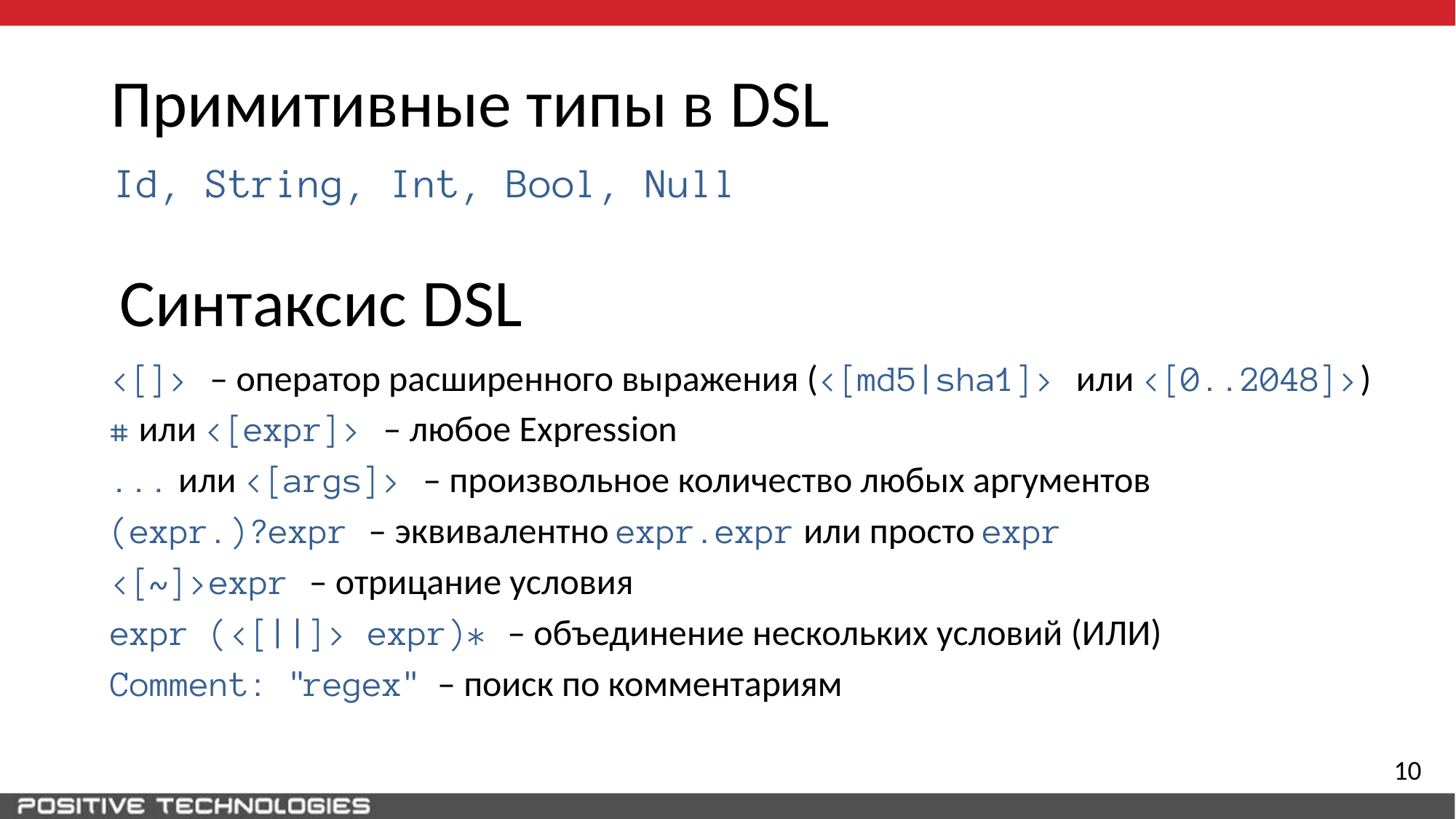

Примитивные типы в DSL
  Id, String, Int, Bool, Null
# Синтаксис DSL
<[]> – оператор расширенного выражения (<[md5|sha1]> или <[0..2048]>)
# или <[expr]> – любое Expression
... или <[args]> – произвольное количество любых аргументов
(expr.)?expr – эквивалентно expr.expr или просто expr
<[~]>expr – отрицание условия
expr (<[||]> expr)* – объединение нескольких условий (ИЛИ)
Comment: "regex" – поиск по комментариям
10